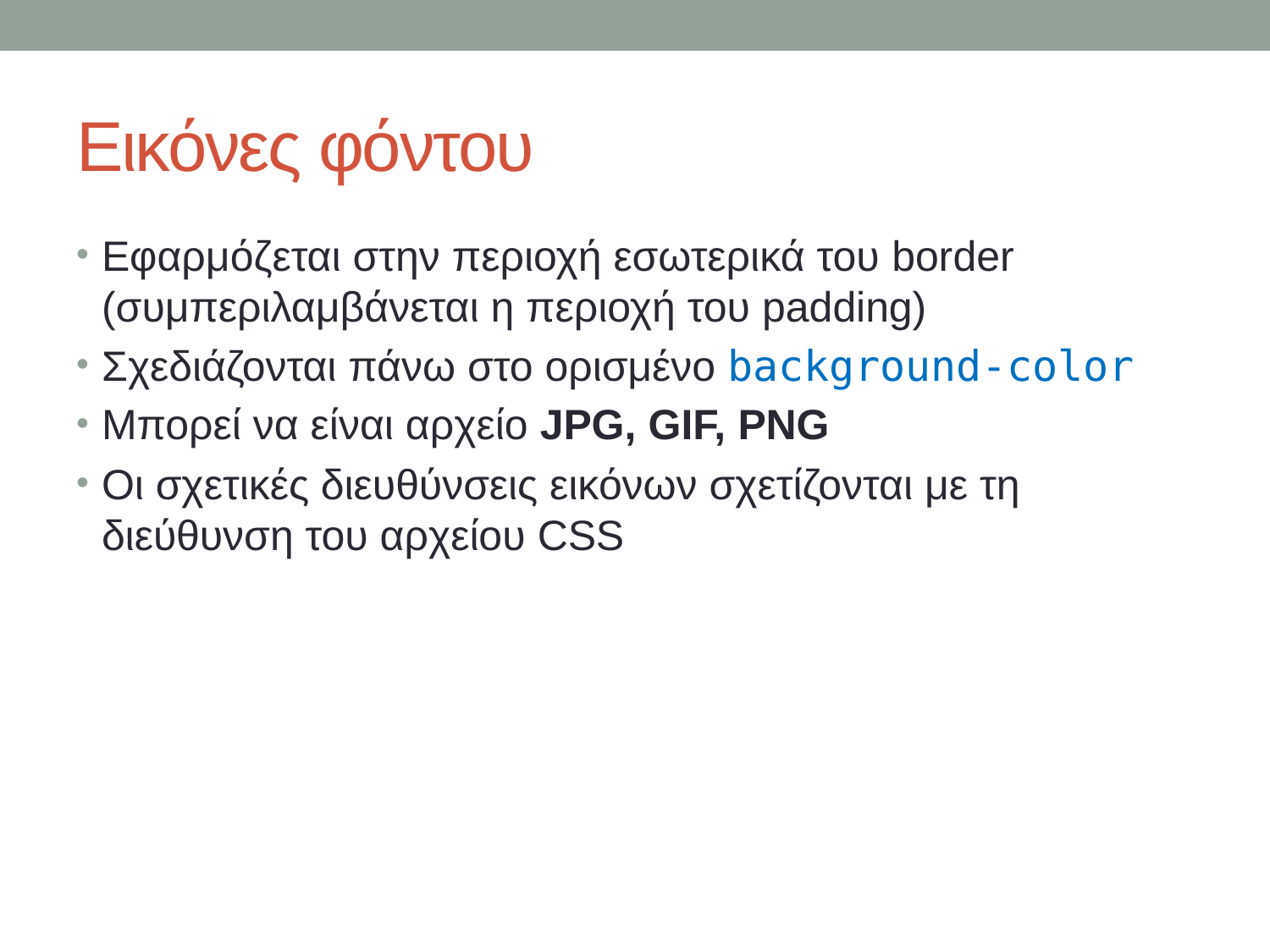

# Εικόνες φόντου
Εφαρμόζεται στην περιοχή εσωτερικά του border (συμπεριλαμβάνεται η περιοχή του padding)
Σχεδιάζονται πάνω στο ορισμένο background-color
Μπορεί να είναι αρχείο JPG, GIF, PNG
Οι σχετικές διευθύνσεις εικόνων σχετίζονται με τη διεύθυνση του αρχείου CSS